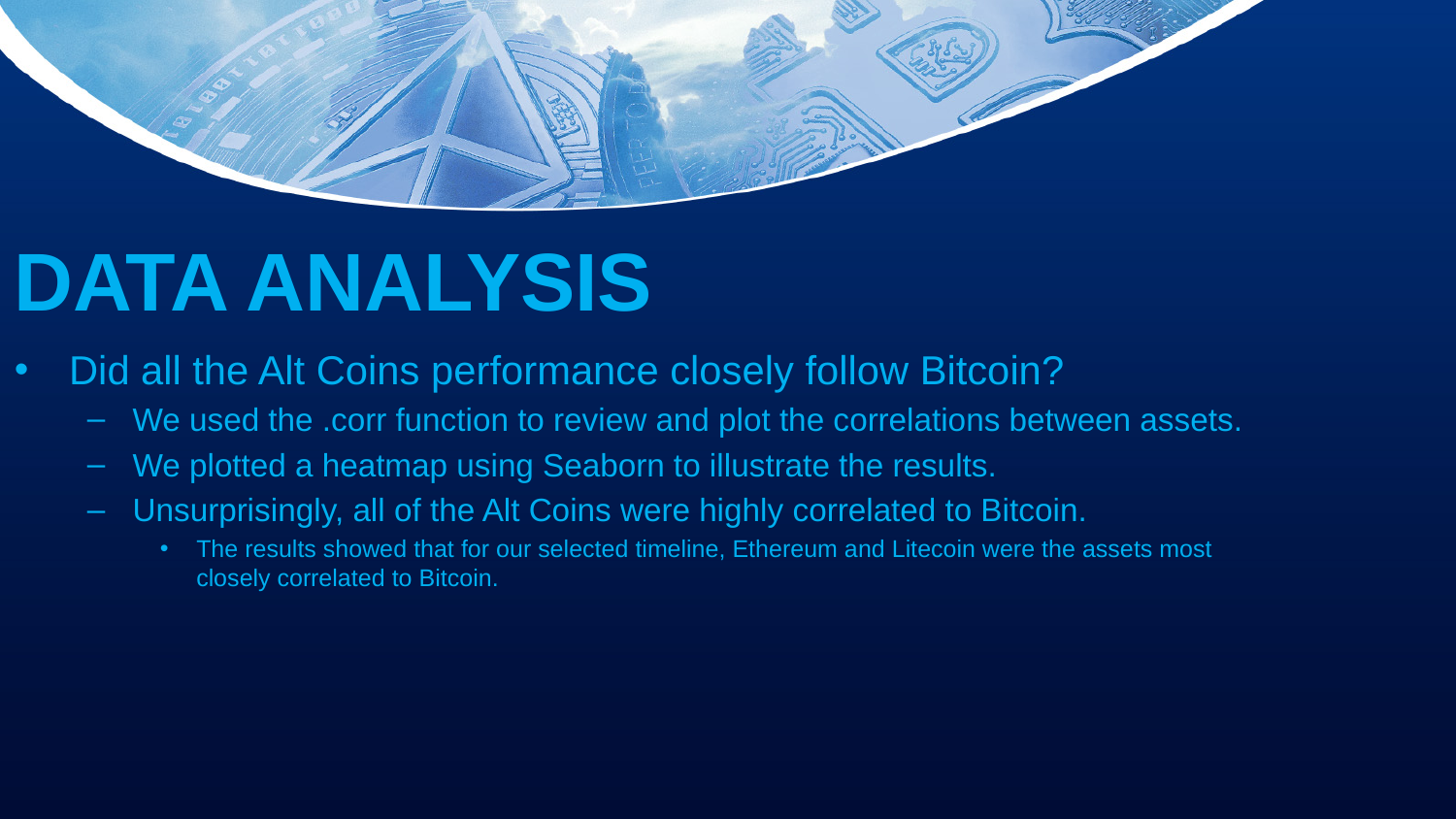

DATA ANALYSIS
Did all the Alt Coins performance closely follow Bitcoin?
We used the .corr function to review and plot the correlations between assets.
We plotted a heatmap using Seaborn to illustrate the results.
Unsurprisingly, all of the Alt Coins were highly correlated to Bitcoin.
The results showed that for our selected timeline, Ethereum and Litecoin were the assets most closely correlated to Bitcoin.